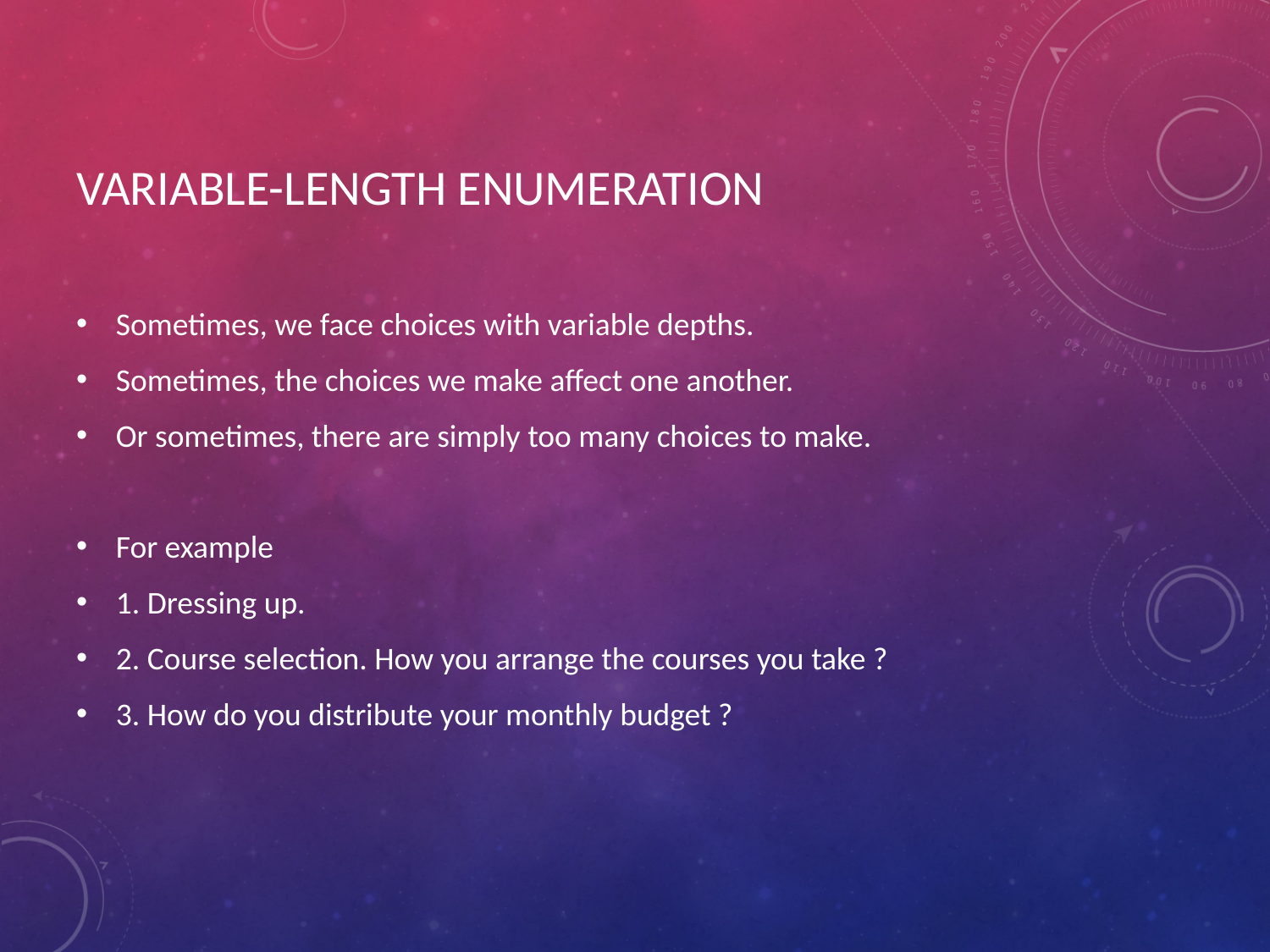

# Variable-length Enumeration
Sometimes, we face choices with variable depths.
Sometimes, the choices we make affect one another.
Or sometimes, there are simply too many choices to make.

For example
1. Dressing up.
2. Course selection. How you arrange the courses you take ?
3. How do you distribute your monthly budget ?